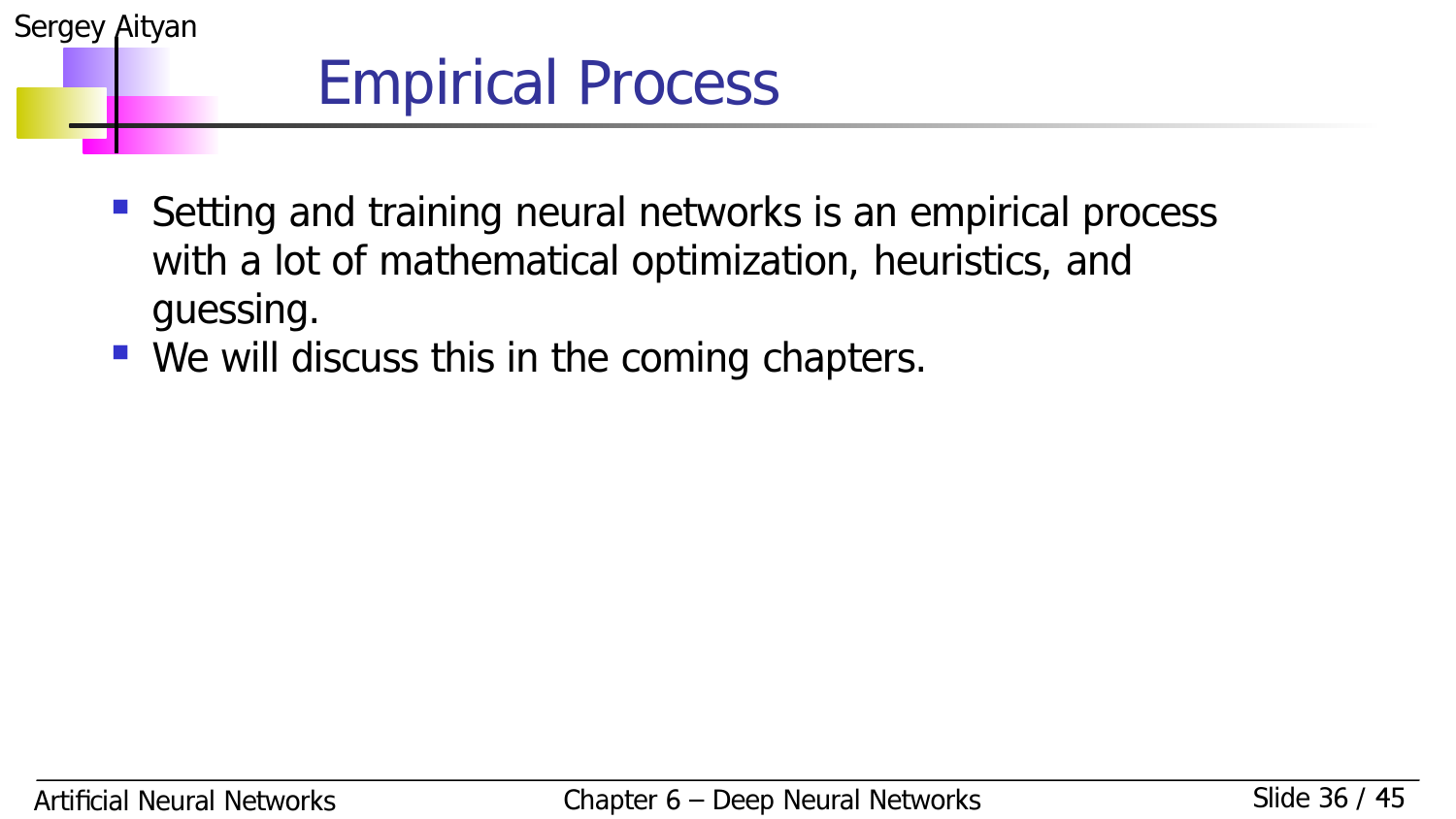

# Empirical Process
Setting and training neural networks is an empirical process with a lot of mathematical optimization, heuristics, and guessing.
We will discuss this in the coming chapters.